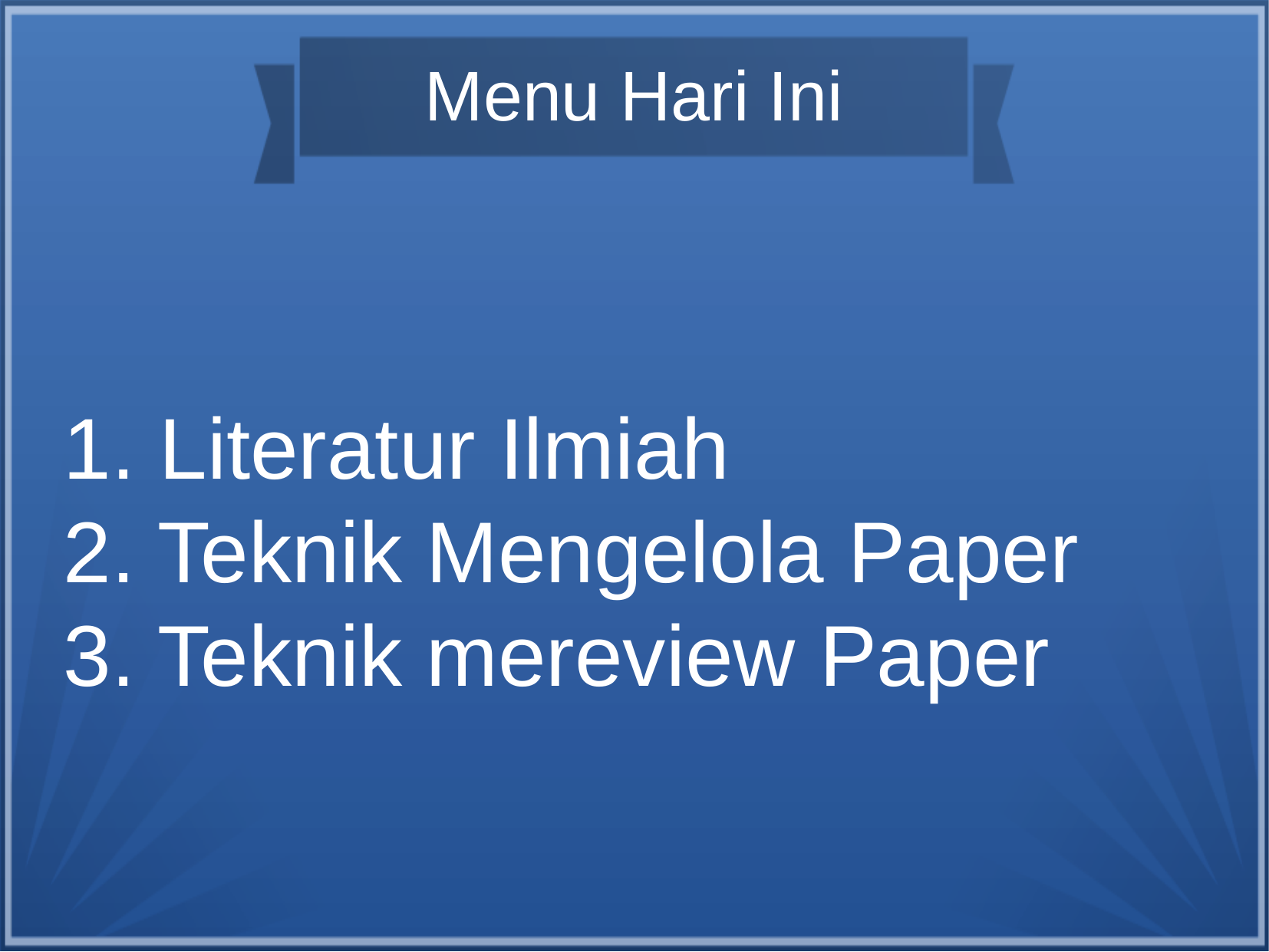

Menu Hari Ini
1. Literatur Ilmiah
2. Teknik Mengelola Paper
3. Teknik mereview Paper